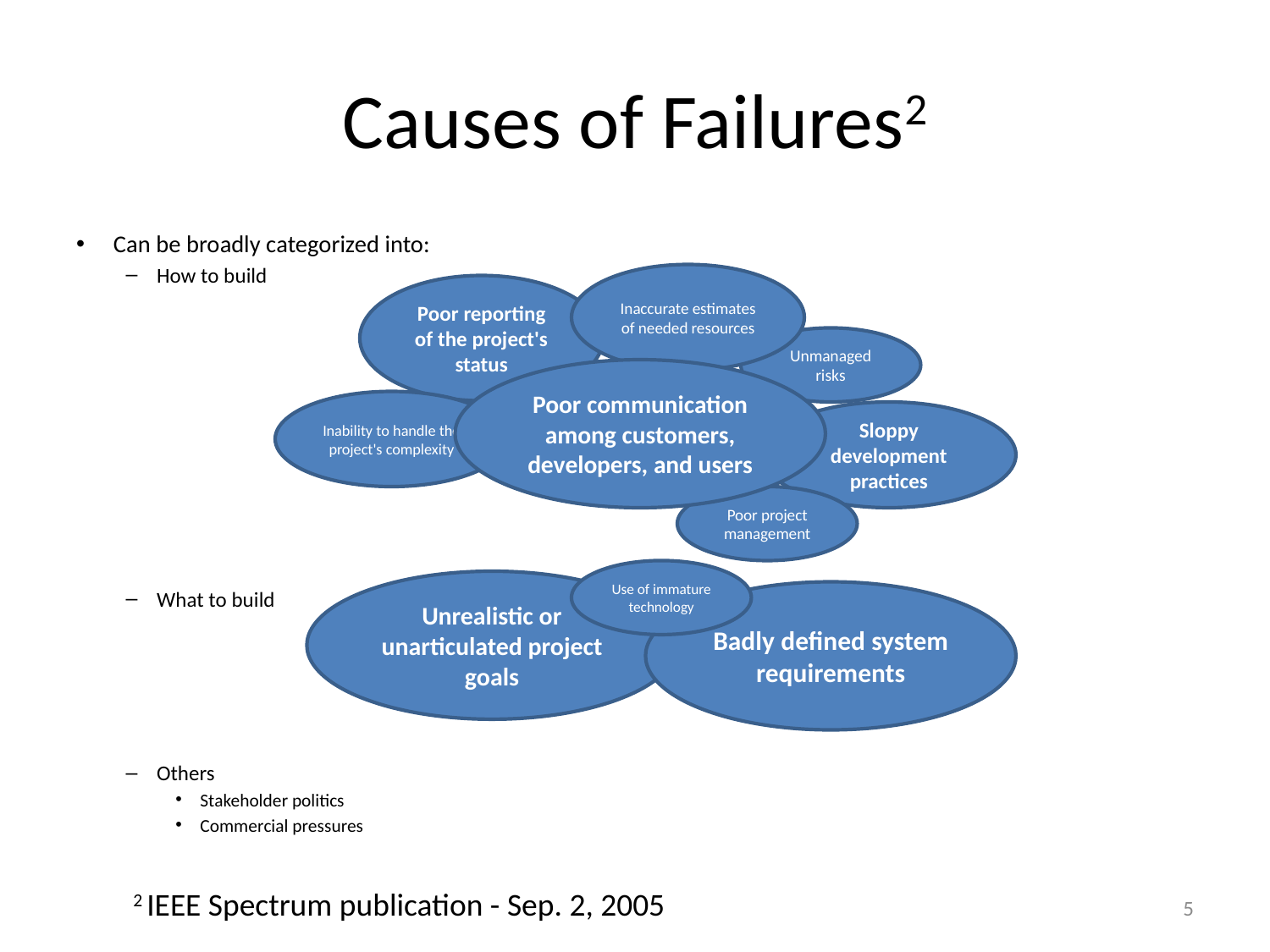

# Causes of Failures2
Can be broadly categorized into:
How to build

What to build

Others
Stakeholder politics
Commercial pressures
Inaccurate estimates of needed resources
Poor reporting of the project's status
Unmanaged risks
Poor communication among customers, developers, and users
Inability to handle the project's complexity
Sloppy development practices
Poor project management
Use of immature technology
Unrealistic or unarticulated project goals
Badly defined system requirements
2 IEEE Spectrum publication - Sep. 2, 2005
5